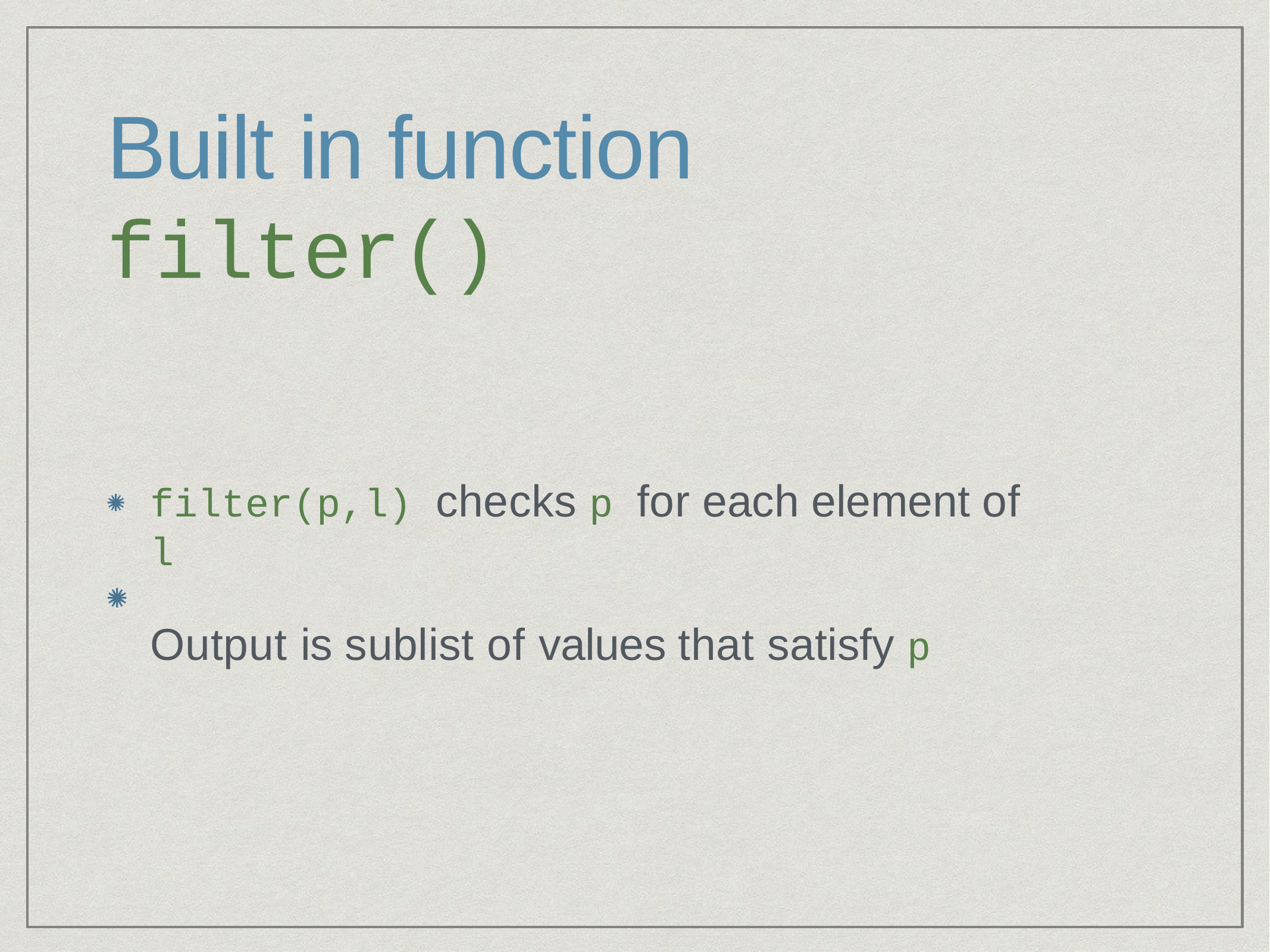

# Built in function filter()
filter(p,l) checks p for each element of l
Output is sublist of values that satisfy p